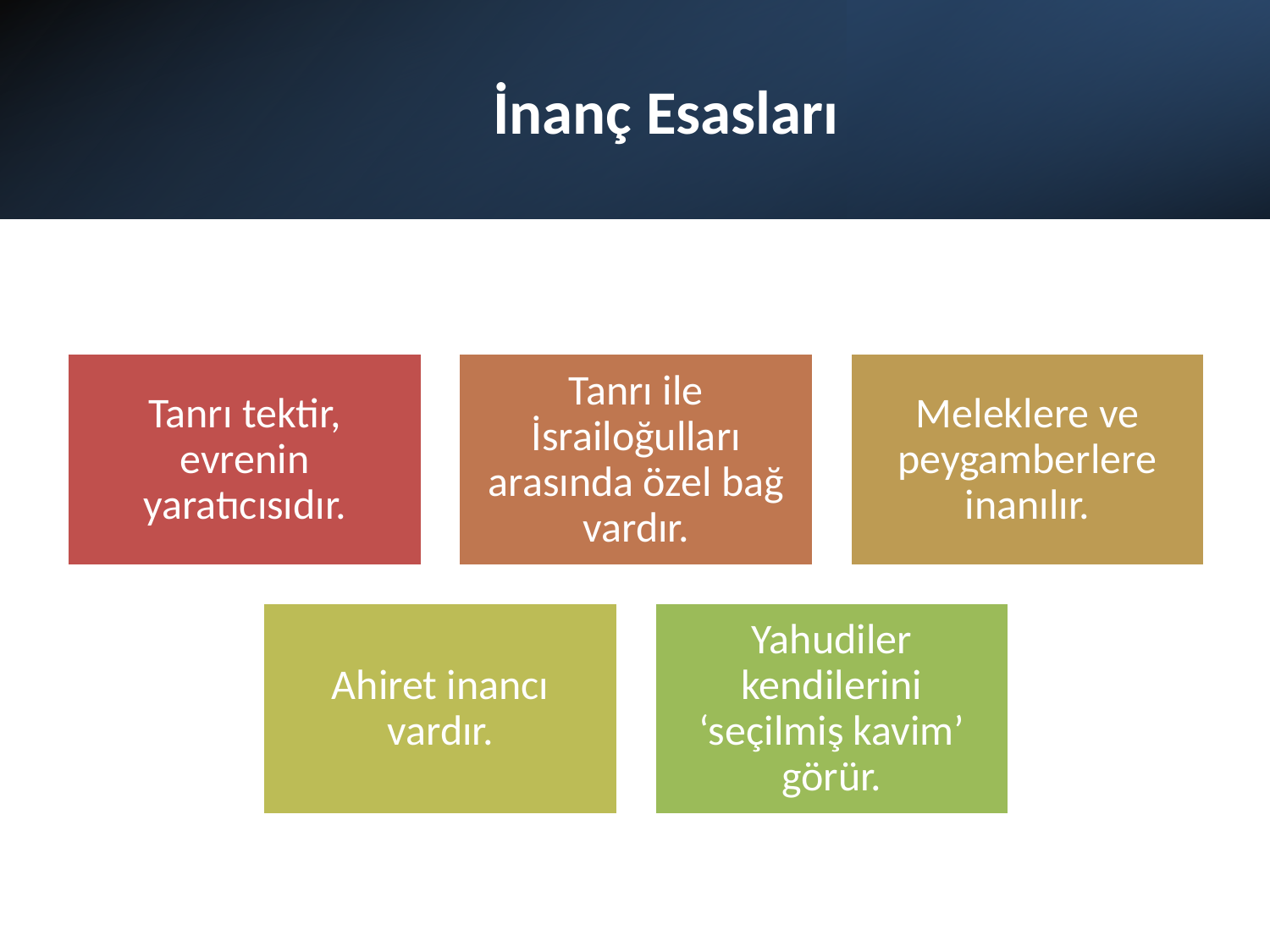

# İnanç Esasları
Tanrı tektir, evrenin yaratıcısıdır.
Tanrı ile İsrailoğulları arasında özel bağ vardır.
Meleklere ve peygamberlere inanılır.
Ahiret inancı vardır.
Yahudiler kendilerini ‘seçilmiş kavim’ görür.